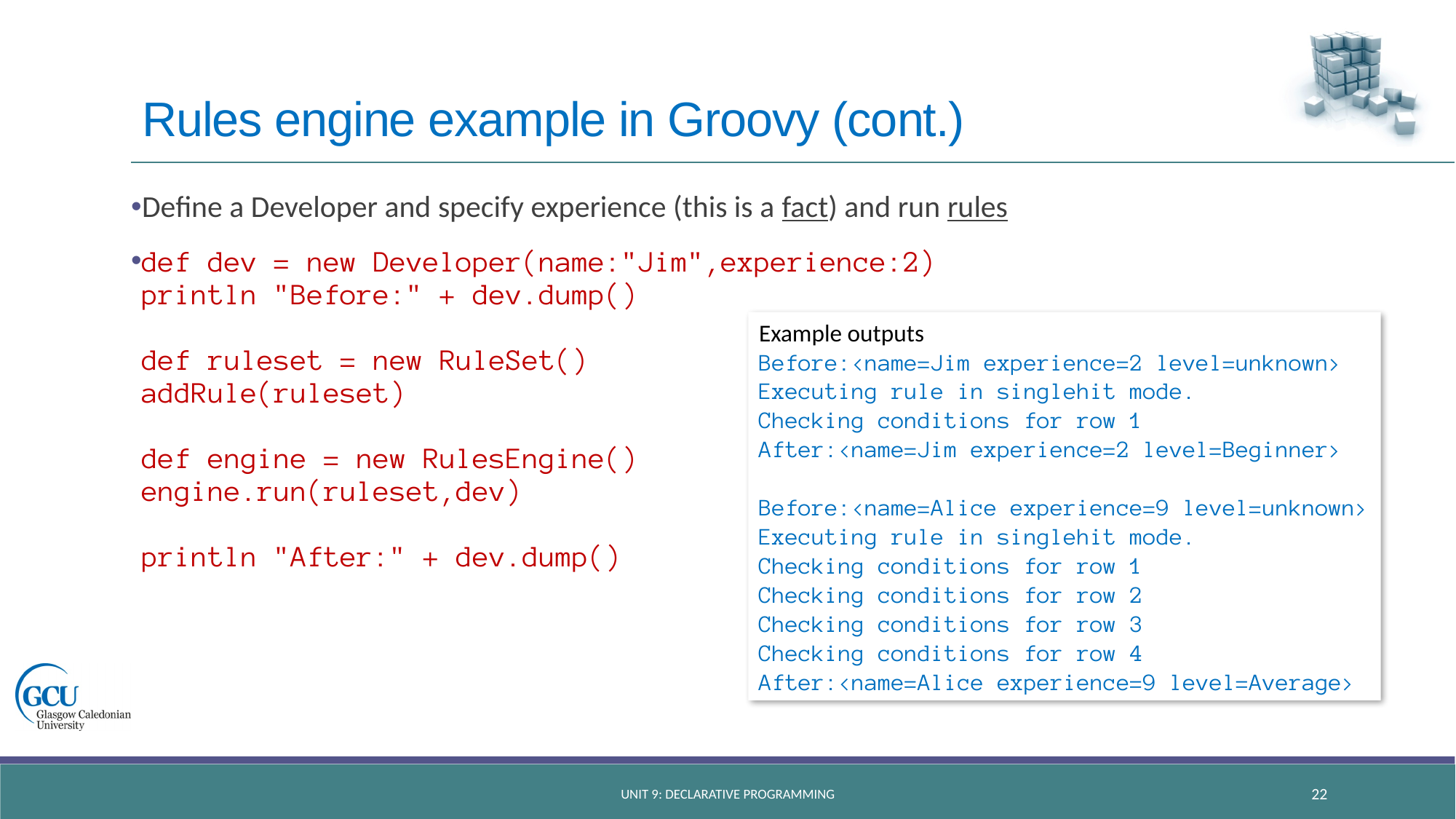

# Rules engine example in Groovy (cont.)
Define a Developer and specify experience (this is a fact) and run rules
def dev = new Developer(name:"Jim",experience:2)
println "Before:" + dev.dump()
def ruleset = new RuleSet()
addRule(ruleset)
def engine = new RulesEngine()
engine.run(ruleset,dev)
println "After:" + dev.dump()

Example outputs
Before:<name=Jim experience=2 level=unknown>
Executing rule in singlehit mode.
Checking conditions for row 1
After:<name=Jim experience=2 level=Beginner>

Before:<name=Alice experience=9 level=unknown>
Executing rule in singlehit mode.
Checking conditions for row 1
Checking conditions for row 2
Checking conditions for row 3
Checking conditions for row 4
After:<name=Alice experience=9 level=Average>
unit 9: declarative programming
22